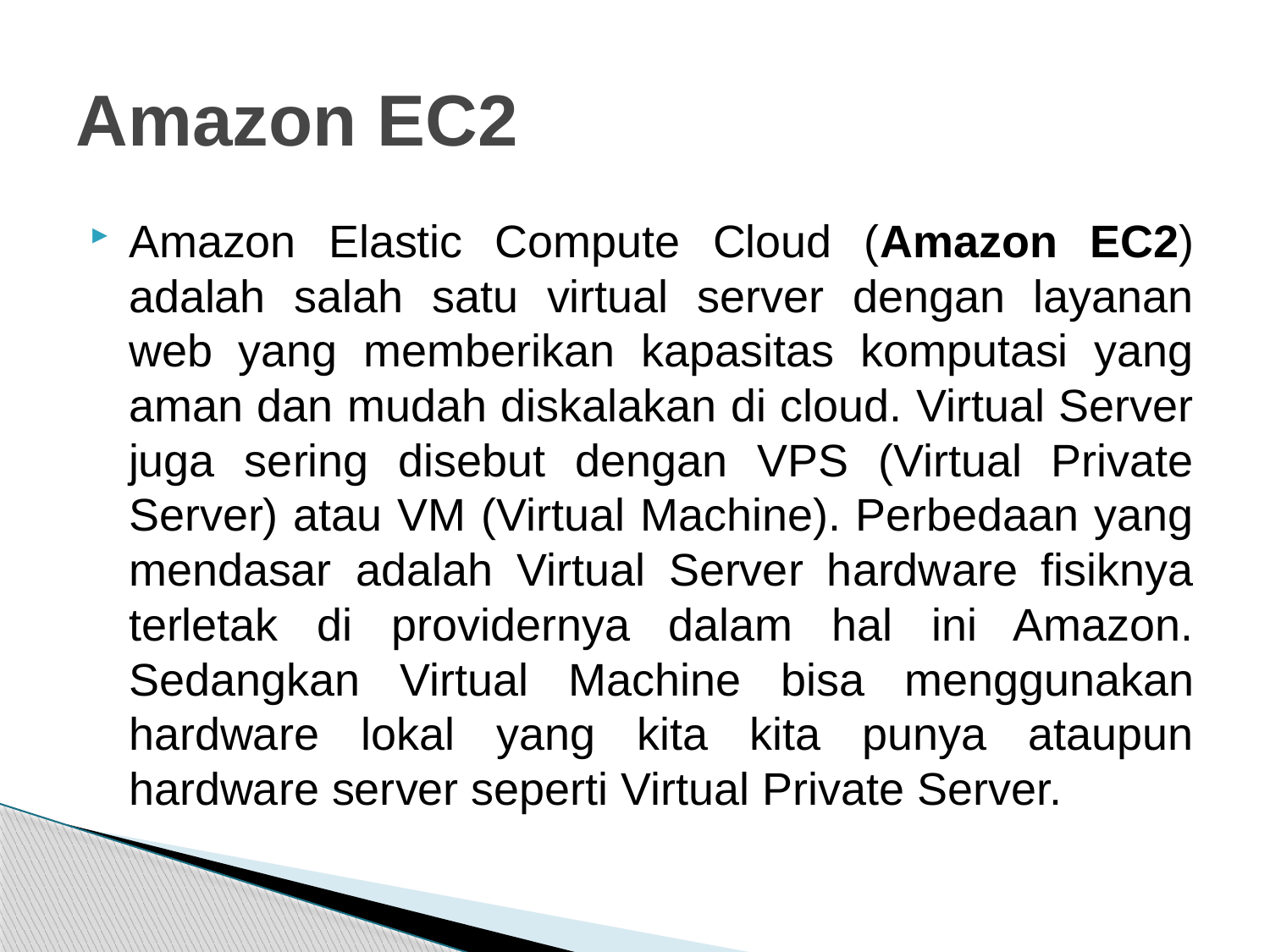

# Amazon EC2
Amazon Elastic Compute Cloud (Amazon EC2) adalah salah satu virtual server dengan layanan web yang memberikan kapasitas komputasi yang aman dan mudah diskalakan di cloud. Virtual Server juga sering disebut dengan VPS (Virtual Private Server) atau VM (Virtual Machine). Perbedaan yang mendasar adalah Virtual Server hardware fisiknya terletak di providernya dalam hal ini Amazon. Sedangkan Virtual Machine bisa menggunakan hardware lokal yang kita kita punya ataupun hardware server seperti Virtual Private Server.